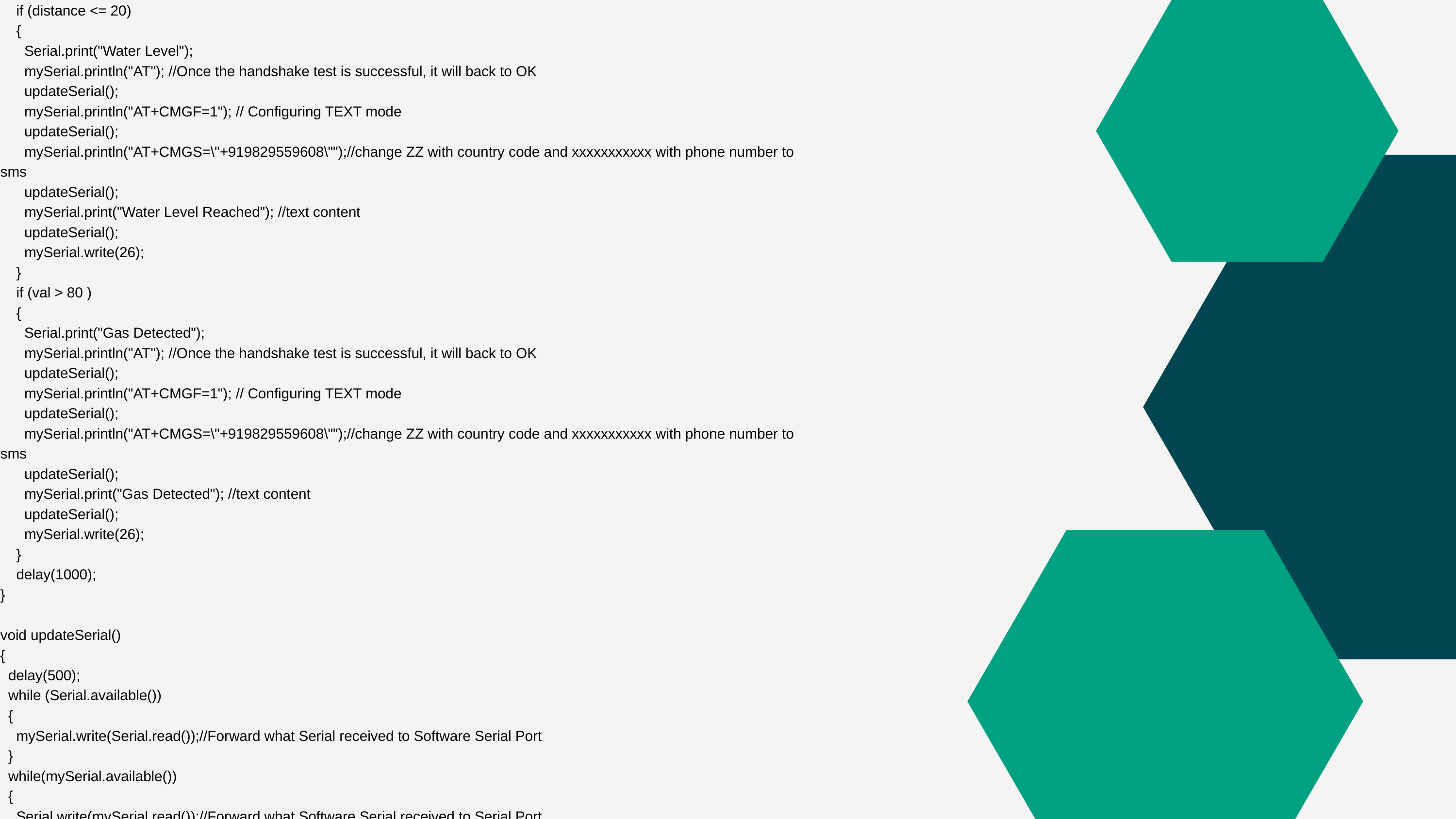

if (distance <= 20)
    {
      Serial.print("Water Level");
      mySerial.println("AT"); //Once the handshake test is successful, it will back to OK
      updateSerial();
      mySerial.println("AT+CMGF=1"); // Configuring TEXT mode
      updateSerial();
      mySerial.println("AT+CMGS=\"+919829559608\"");//change ZZ with country code and xxxxxxxxxxx with phone number to sms
      updateSerial();
      mySerial.print("Water Level Reached"); //text content
      updateSerial();
      mySerial.write(26);
    }
    if (val > 80 )
    {
      Serial.print("Gas Detected");
      mySerial.println("AT"); //Once the handshake test is successful, it will back to OK
      updateSerial();
      mySerial.println("AT+CMGF=1"); // Configuring TEXT mode
      updateSerial();
      mySerial.println("AT+CMGS=\"+919829559608\"");//change ZZ with country code and xxxxxxxxxxx with phone number to sms
      updateSerial();
      mySerial.print("Gas Detected"); //text content
      updateSerial();
      mySerial.write(26);
    }
    delay(1000);
}

void updateSerial()
{
  delay(500);
  while (Serial.available())
  {
    mySerial.write(Serial.read());//Forward what Serial received to Software Serial Port
  }
  while(mySerial.available())
  {
    Serial.write(mySerial.read());//Forward what Software Serial received to Serial Port
  }
}